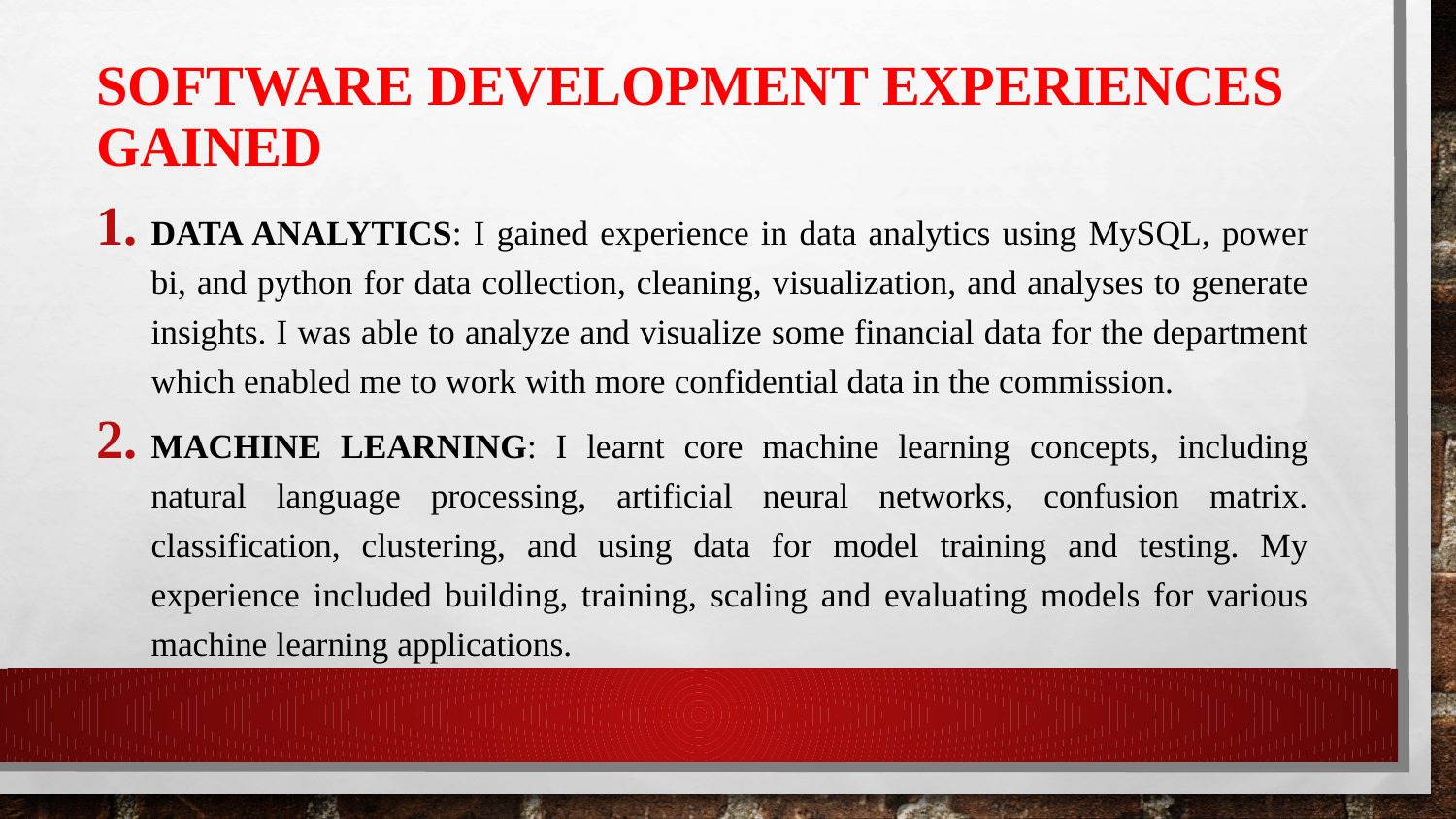

# Software development experiences gained
Data Analytics: I gained experience in data analytics using MySQL, power bi, and python for data collection, cleaning, visualization, and analyses to generate insights. I was able to analyze and visualize some financial data for the department which enabled me to work with more confidential data in the commission.
Machine Learning: I learnt core machine learning concepts, including natural language processing, artificial neural networks, confusion matrix. classification, clustering, and using data for model training and testing. My experience included building, training, scaling and evaluating models for various machine learning applications.